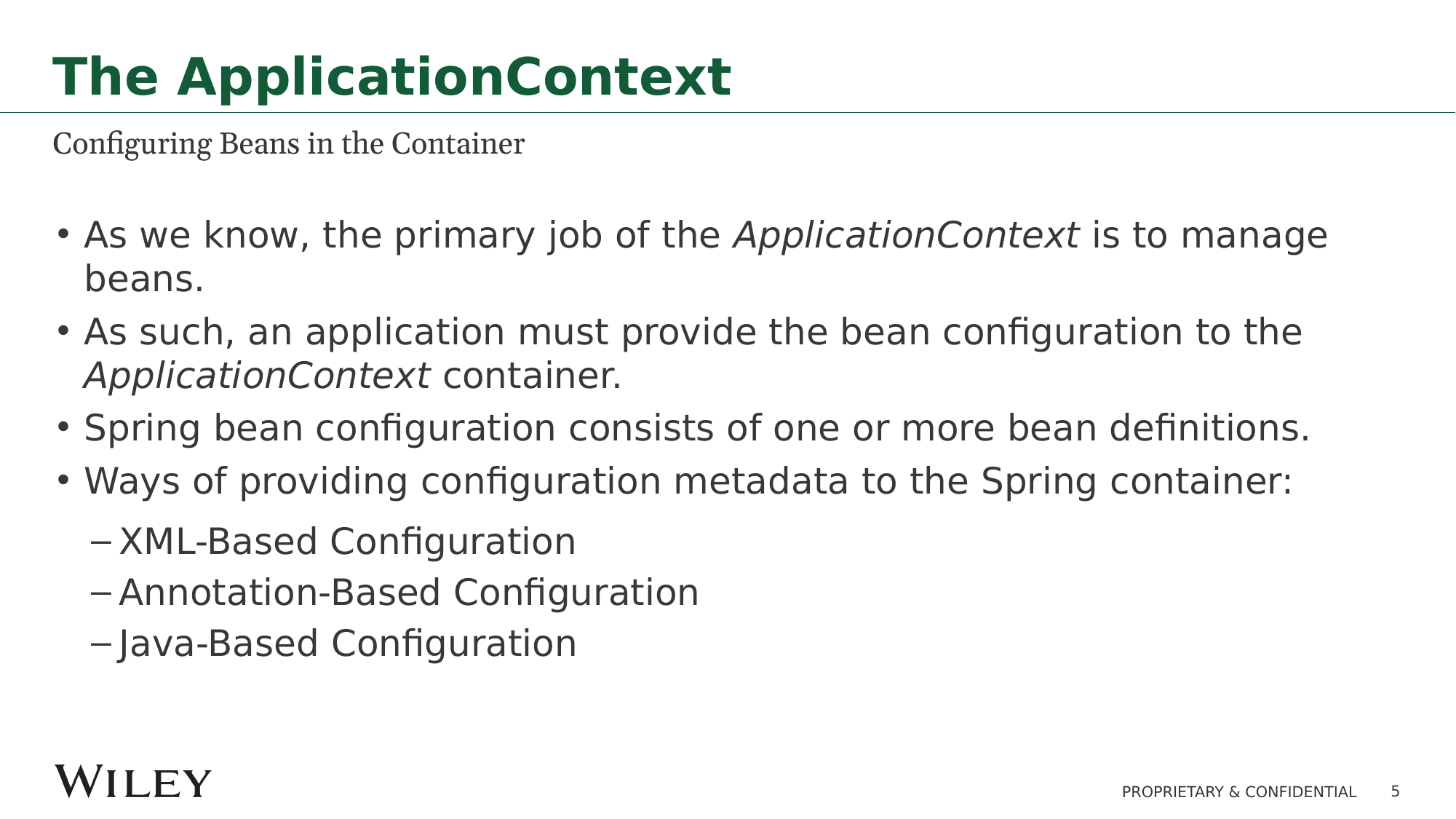

# The ApplicationContext
Configuring Beans in the Container
As we know, the primary job of the ApplicationContext is to manage beans.
As such, an application must provide the bean configuration to the ApplicationContext container.
Spring bean configuration consists of one or more bean definitions.
Ways of providing configuration metadata to the Spring container:
XML-Based Configuration
Annotation-Based Configuration
Java-Based Configuration
5
PROPRIETARY & CONFIDENTIAL